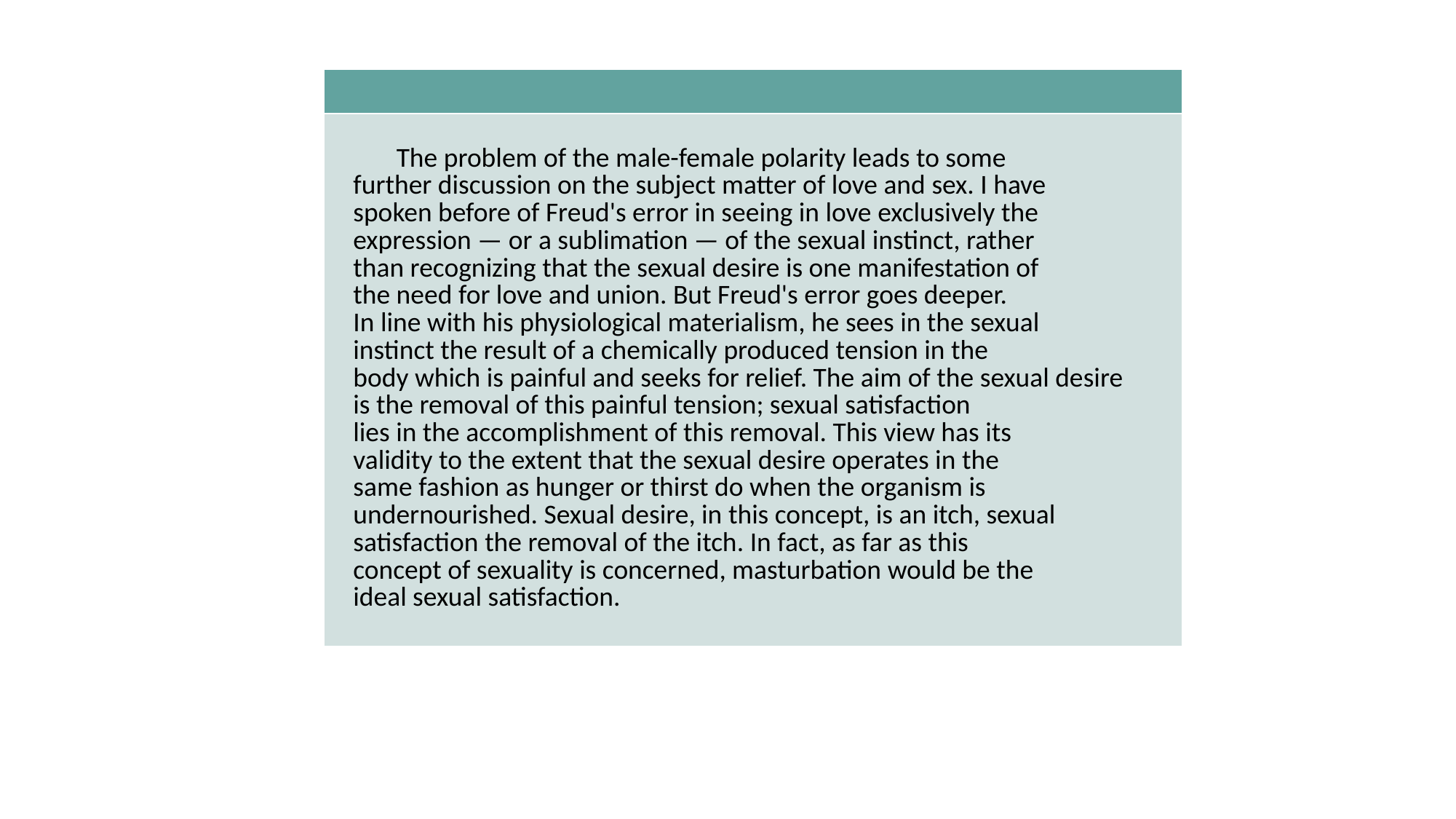

|  |
| --- |
| The problem of the male-female polarity leads to some further discussion on the subject matter of love and sex. I have spoken before of Freud's error in seeing in love exclusively the expression — or a sublimation — of the sexual instinct, rather than recognizing that the sexual desire is one manifestation of the need for love and union. But Freud's error goes deeper. In line with his physiological materialism, he sees in the sexual instinct the result of a chemically produced tension in the body which is painful and seeks for relief. The aim of the sexual desire is the removal of this painful tension; sexual satisfaction lies in the accomplishment of this removal. This view has its validity to the extent that the sexual desire operates in the same fashion as hunger or thirst do when the organism is undernourished. Sexual desire, in this concept, is an itch, sexual satisfaction the removal of the itch. In fact, as far as this concept of sexuality is concerned, masturbation would be the ideal sexual satisfaction. |